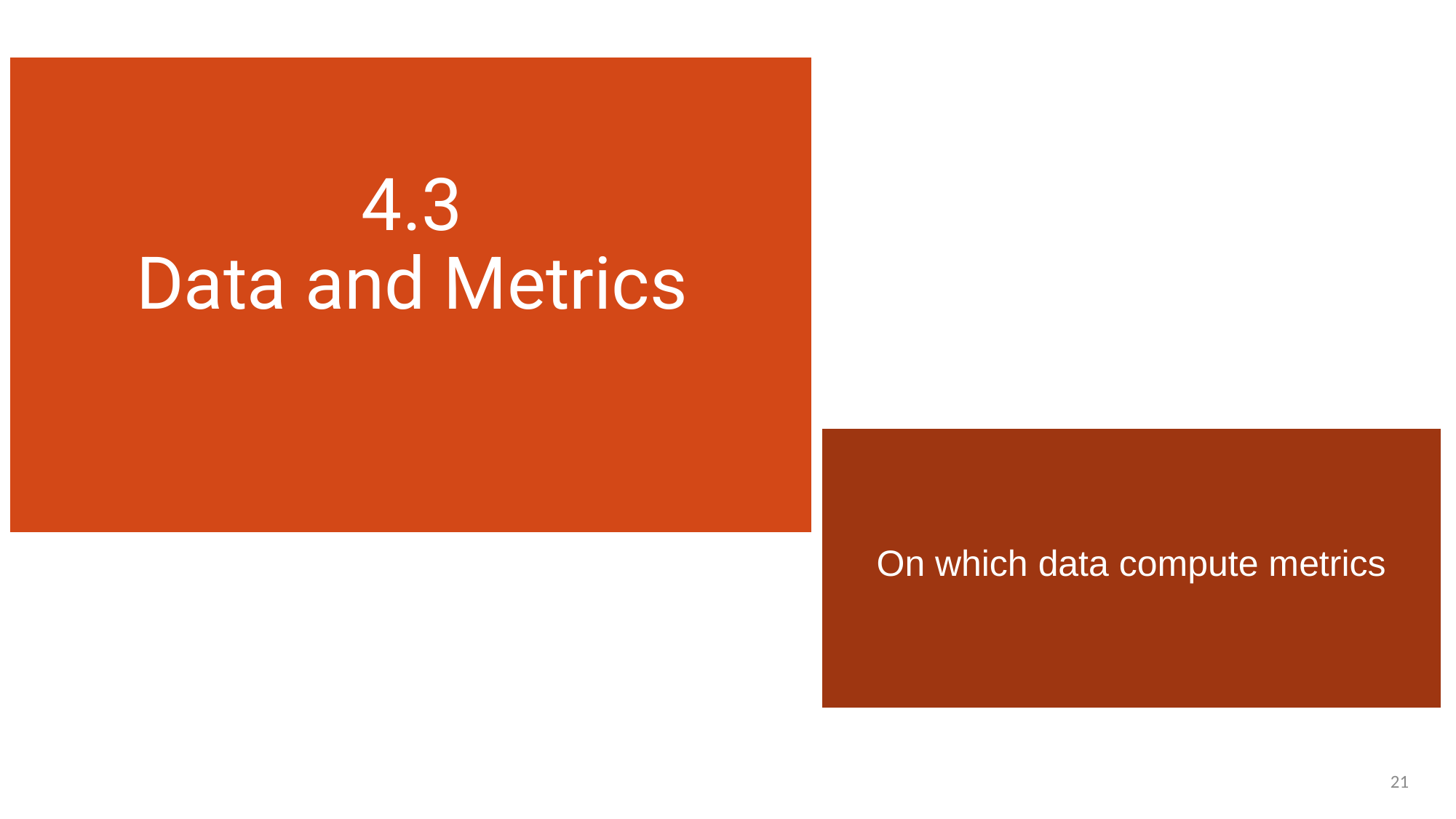

# 4.3 Data and Metrics
On which data compute metrics
21